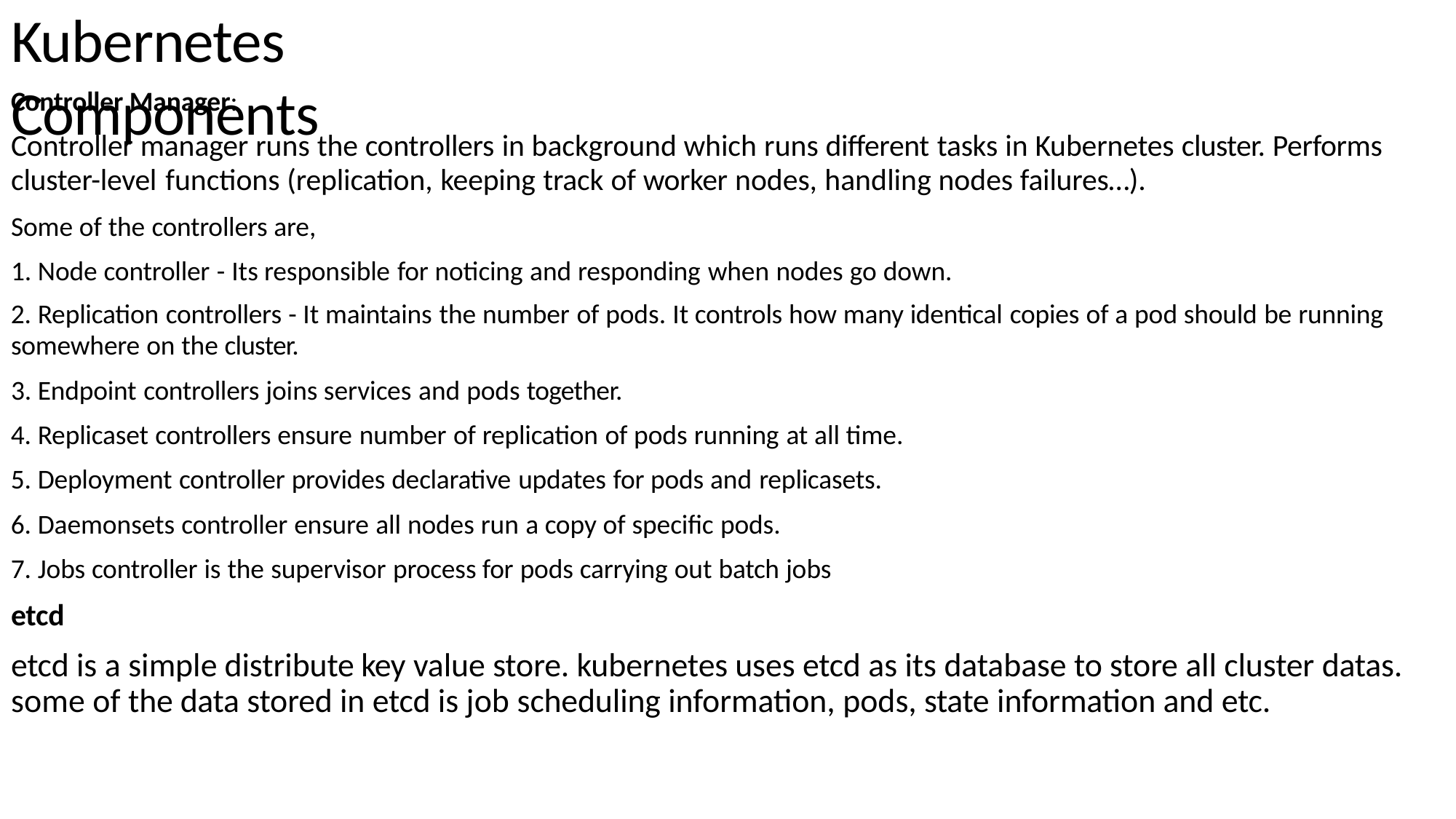

# Kubernetes Components
Controller Manager:
Controller manager runs the controllers in background which runs different tasks in Kubernetes cluster. Performs
cluster-level functions (replication, keeping track of worker nodes, handling nodes failures…).
Some of the controllers are,
Node controller - Its responsible for noticing and responding when nodes go down.
Replication controllers - It maintains the number of pods. It controls how many identical copies of a pod should be running
somewhere on the cluster.
Endpoint controllers joins services and pods together.
Replicaset controllers ensure number of replication of pods running at all time.
Deployment controller provides declarative updates for pods and replicasets.
Daemonsets controller ensure all nodes run a copy of specific pods.
Jobs controller is the supervisor process for pods carrying out batch jobs
etcd
etcd is a simple distribute key value store. kubernetes uses etcd as its database to store all cluster datas.  some of the data stored in etcd is job scheduling information, pods, state information and etc.